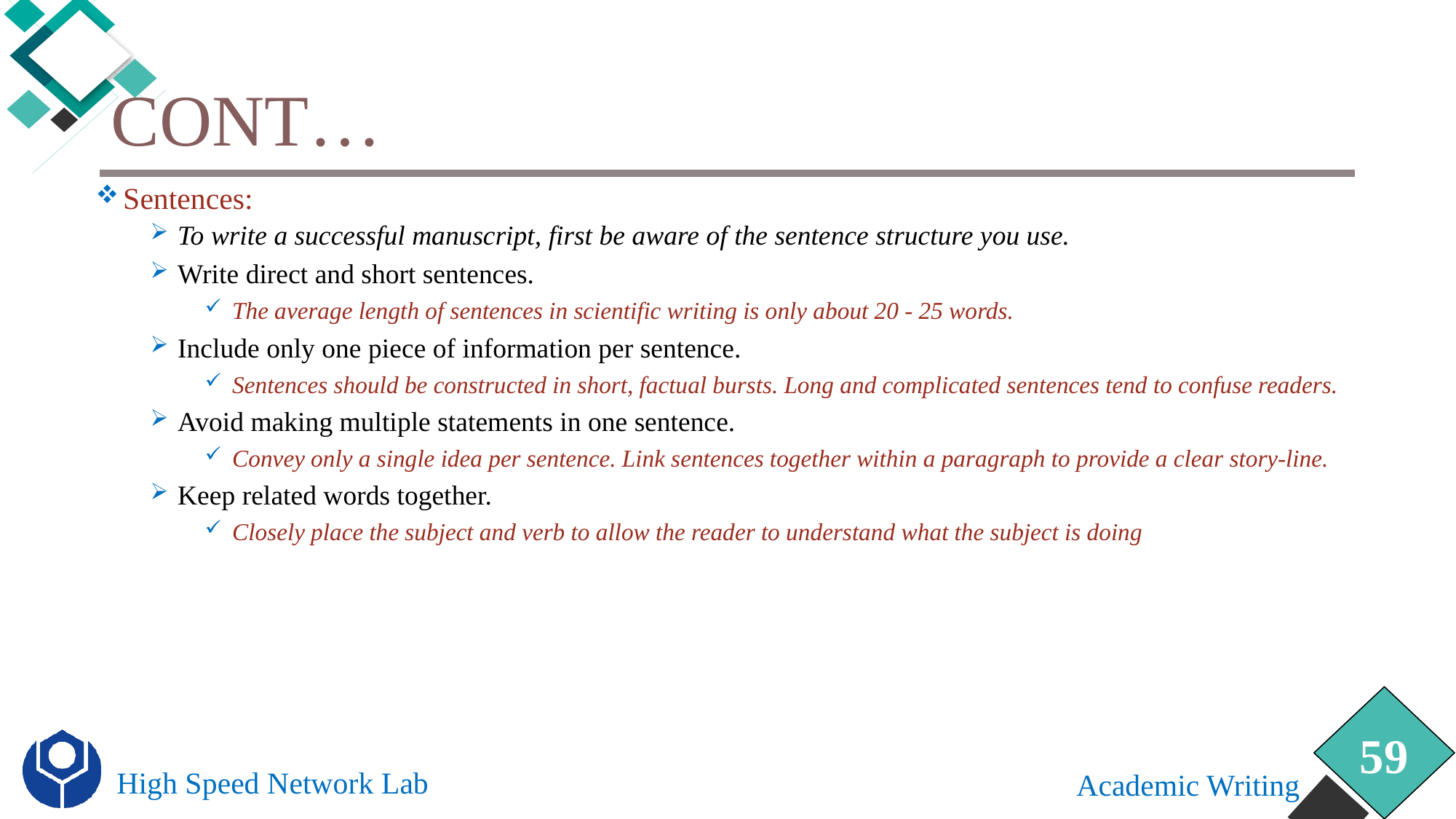

# Cont…
Sentences:
To write a successful manuscript, first be aware of the sentence structure you use.
Write direct and short sentences.
The average length of sentences in scientific writing is only about 20 - 25 words.
Include only one piece of information per sentence.
Sentences should be constructed in short, factual bursts. Long and complicated sentences tend to confuse readers.
Avoid making multiple statements in one sentence.
Convey only a single idea per sentence. Link sentences together within a paragraph to provide a clear story-line.
Keep related words together.
Closely place the subject and verb to allow the reader to understand what the subject is doing